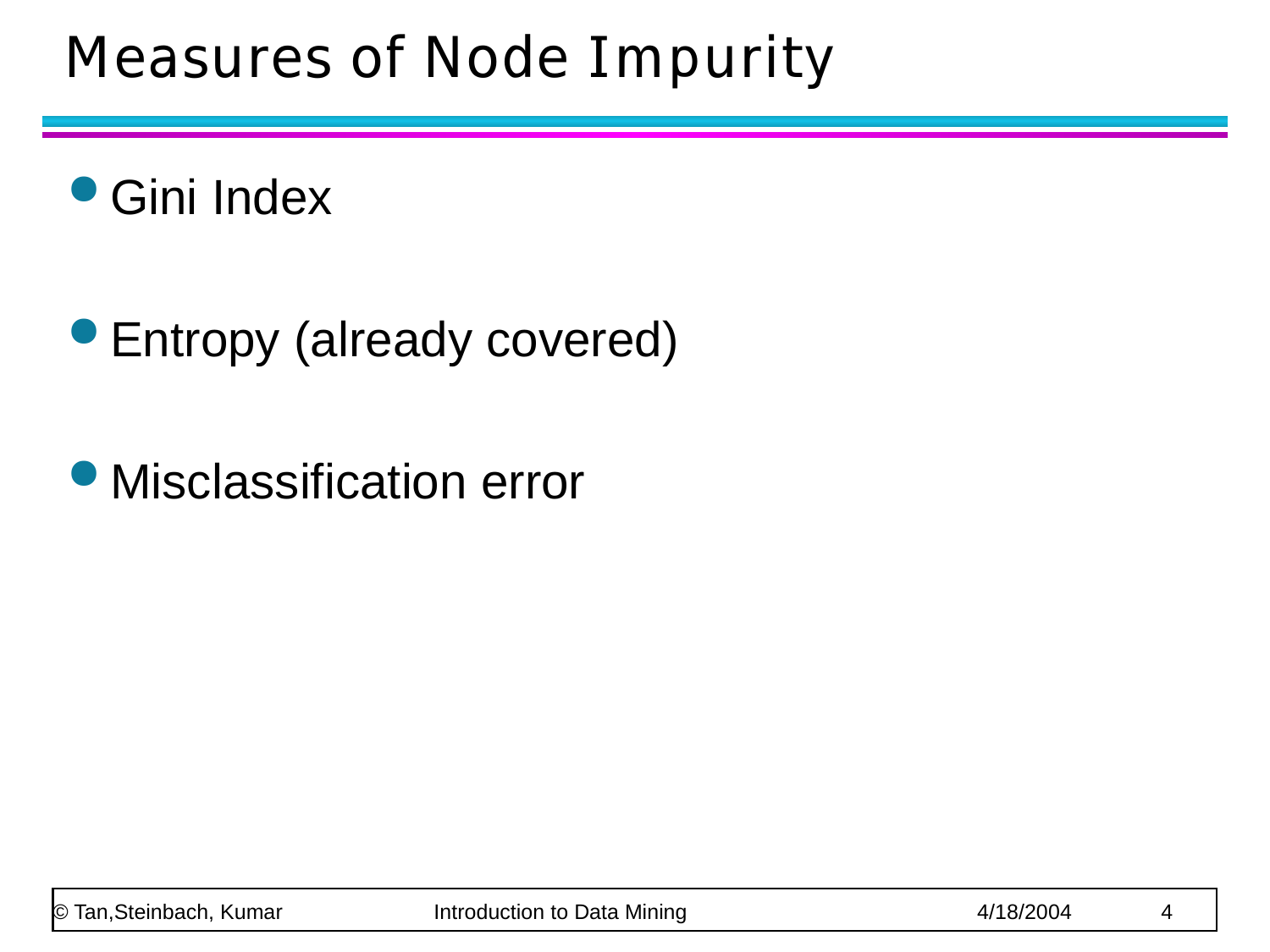

# Measures of Node Impurity
Gini Index

Entropy (already covered)

Misclassification error